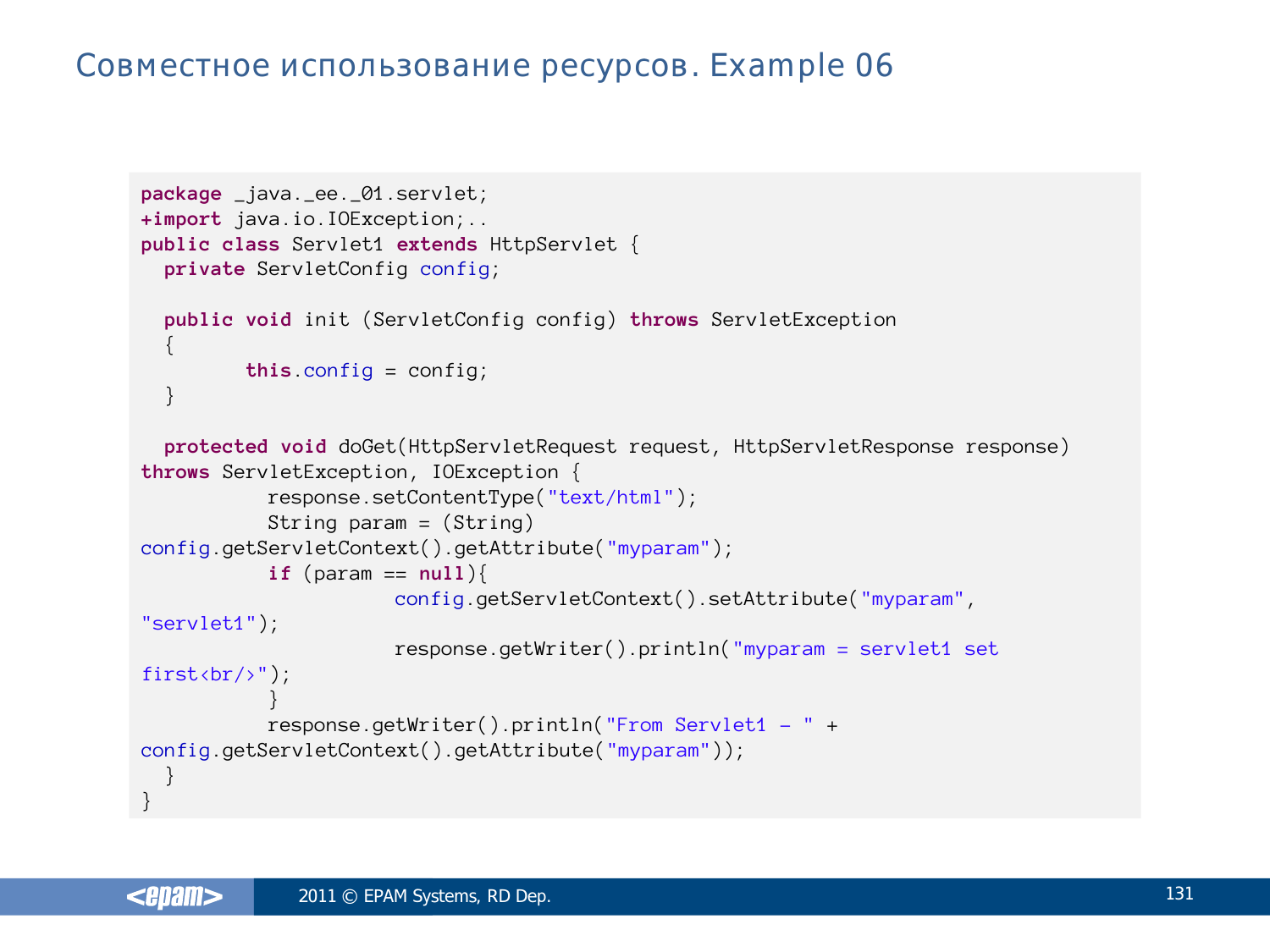

# Совместное использование ресурсов. Example 06
package _java._ee._01.servlet;
+import java.io.IOException;..
public class Servlet1 extends HttpServlet {
  private ServletConfig config;

  public void init (ServletConfig config) throws ServletException
  {
         this.config = config;
  }

  protected void doGet(HttpServletRequest request, HttpServletResponse response) throws ServletException, IOException {
	response.setContentType("text/html");
	String param = (String) config.getServletContext().getAttribute("myparam");
	if (param == null){
		config.getServletContext().setAttribute("myparam", "servlet1");
		response.getWriter().println("myparam = servlet1 set first<br/>");
	}
	response.getWriter().println("From Servlet1 - " + config.getServletContext().getAttribute("myparam"));
  }
}
131
2011 © EPAM Systems, RD Dep.